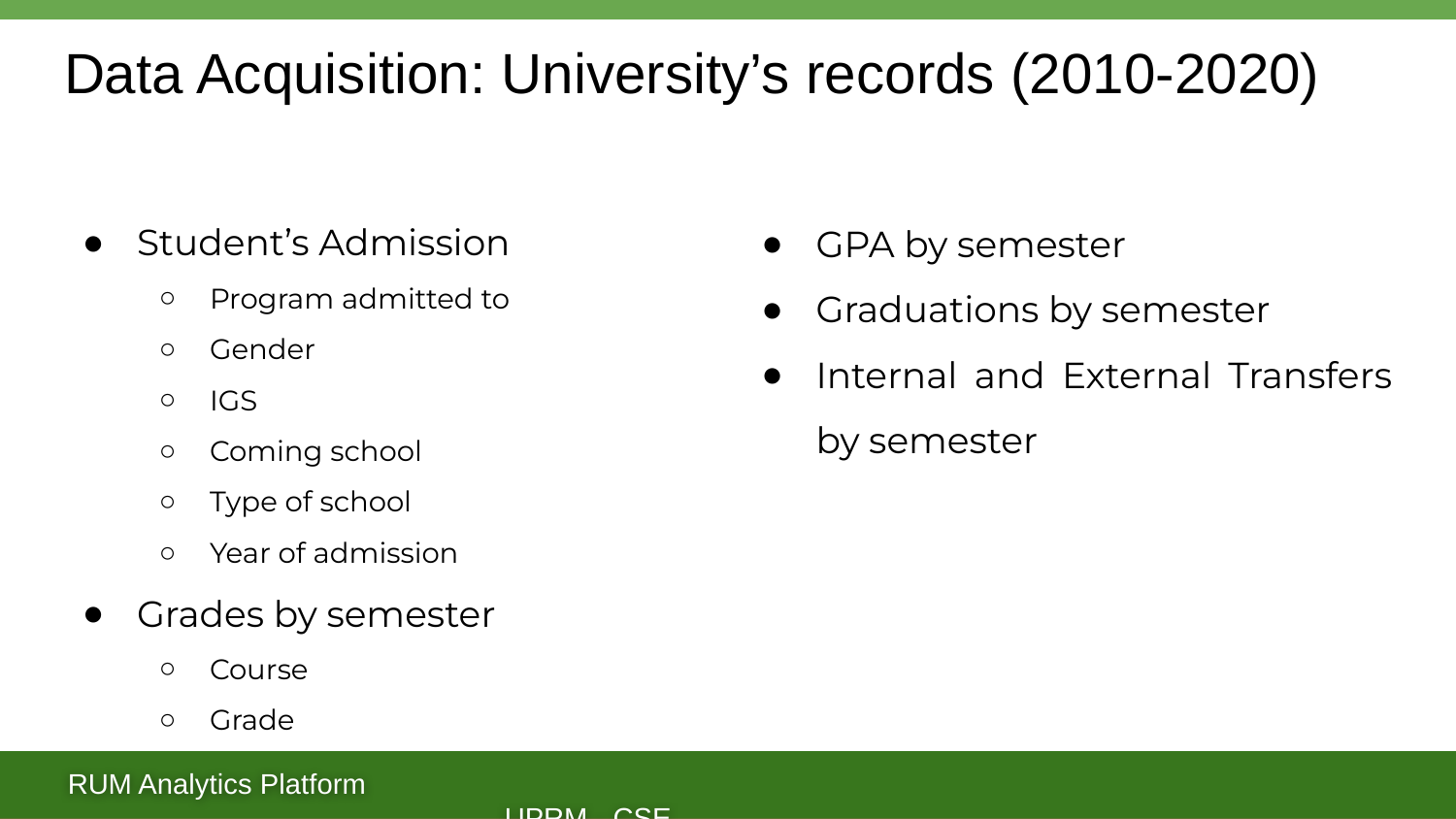

# Data Acquisition: University’s records (2010-2020)
Student’s Admission
Program admitted to
Gender
IGS
Coming school
Type of school
Year of admission
Grades by semester
Course
Grade

GPA by semester
Graduations by semester
Internal and External Transfers by semester

RUM Analytics Platform            			        							UPRM - CSE